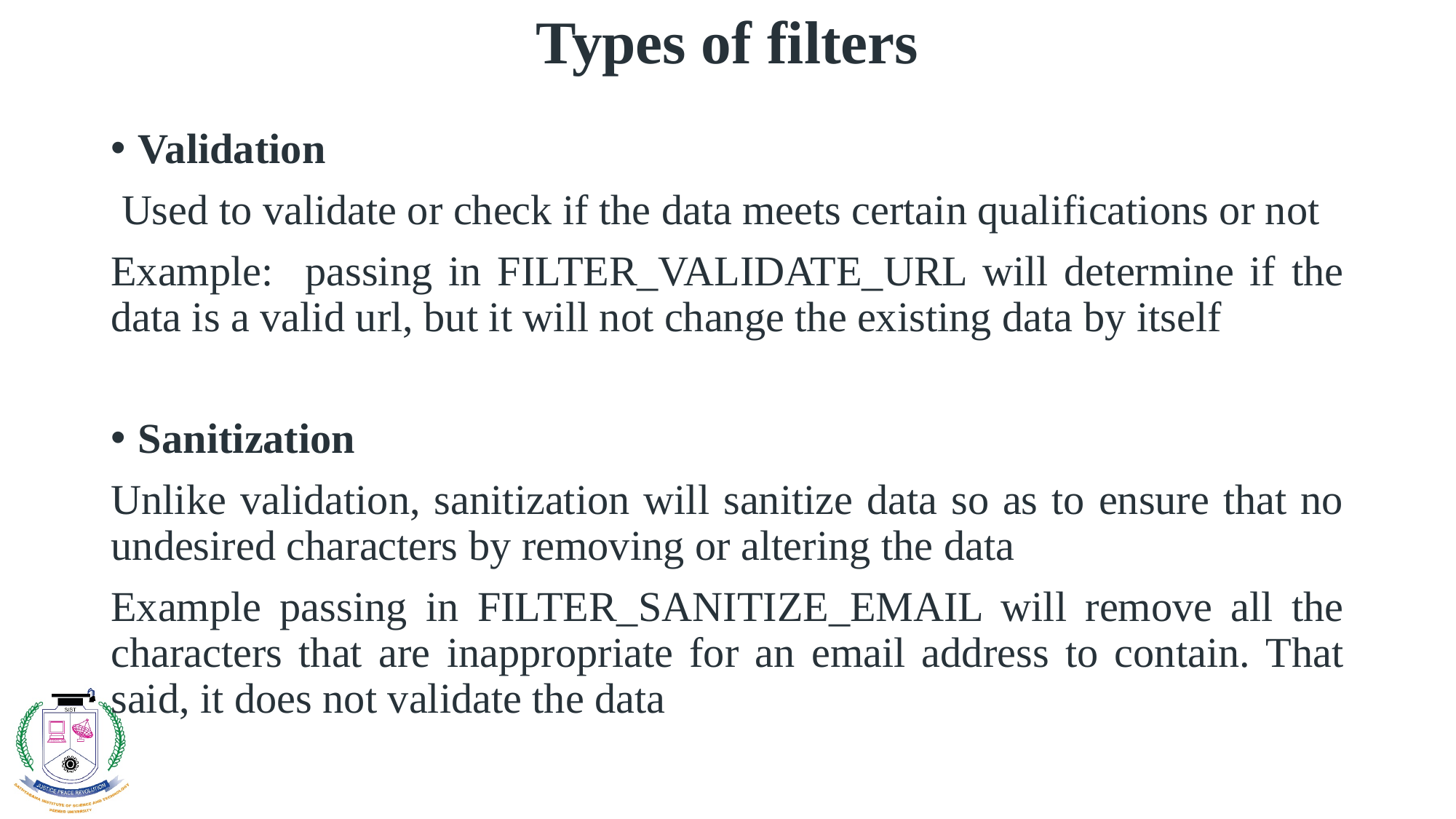

# Types of filters
Validation
 Used to validate or check if the data meets certain qualifications or not
Example:  passing in FILTER_VALIDATE_URL will determine if the data is a valid url, but it will not change the existing data by itself

Sanitization
Unlike validation, sanitization will sanitize data so as to ensure that no undesired characters by removing or altering the data
Example passing in FILTER_SANITIZE_EMAIL will remove all the characters that are inappropriate for an email address to contain. That said, it does not validate the data